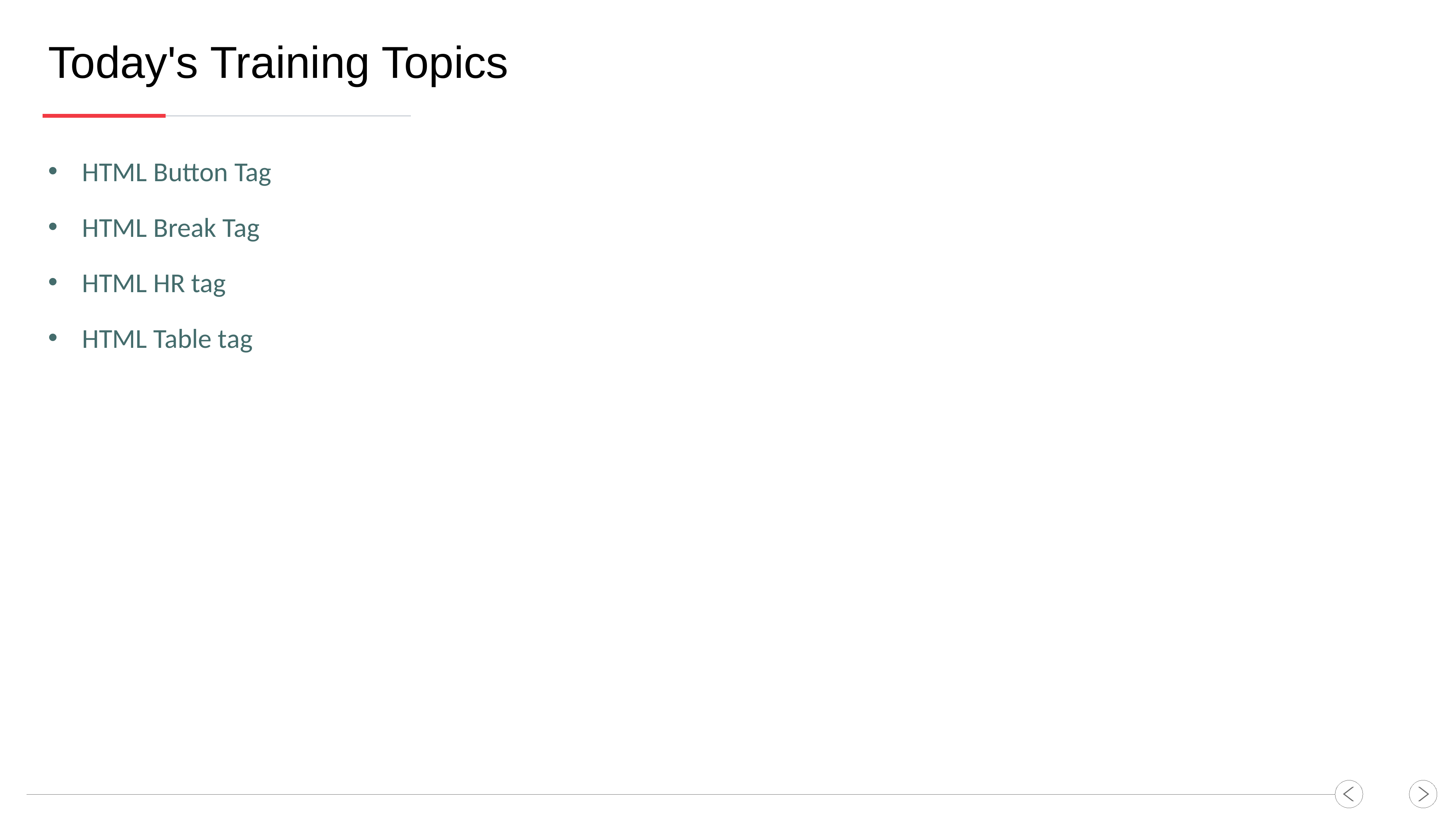

Today's Training Topics
HTML Button Tag
HTML Break Tag
HTML HR tag
HTML Table tag